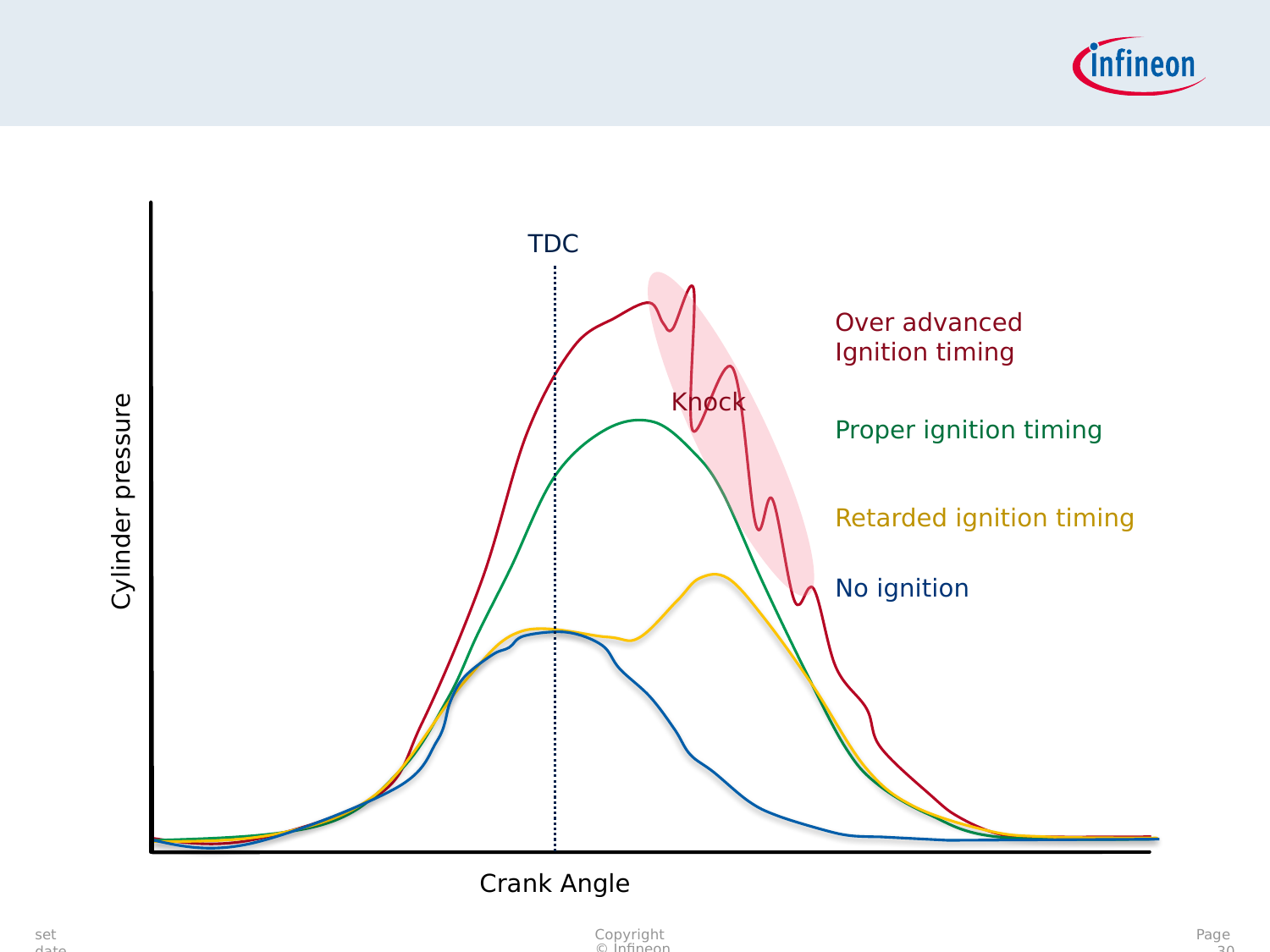

#

TDC

Over advanced Ignition timing
Cylinder pressure
Knock
Proper ignition timing

Retarded ignition timing
No ignition

Crank Angle
set date
Copyright © Infineon Technologies AG 2013. All rights reserved.
Page 30